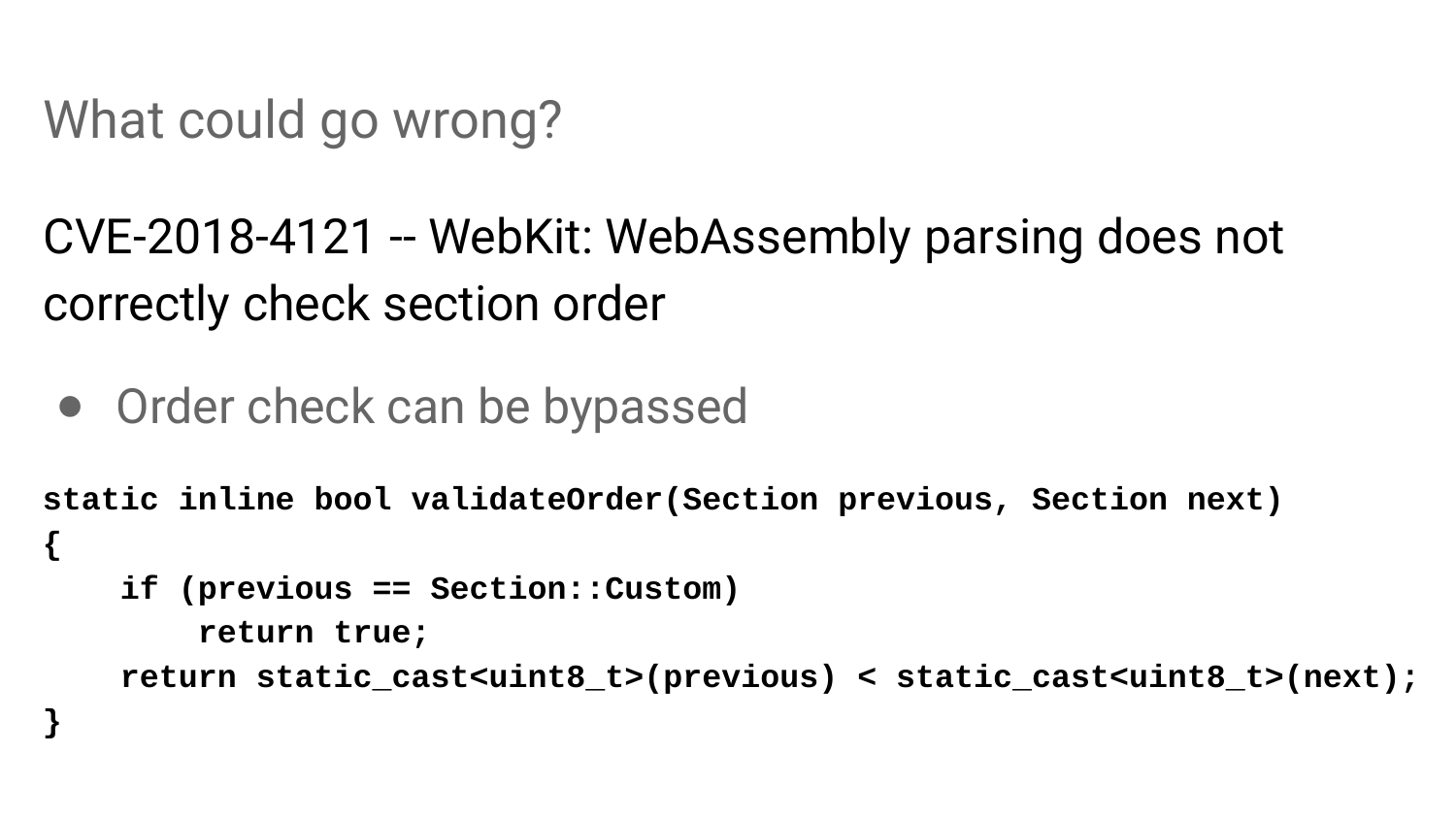

# What could go wrong?
CVE-2018-4121 -- WebKit: WebAssembly parsing does not correctly check section order

Order check can be bypassed
static inline bool validateOrder(Section previous, Section next)
{
    if (previous == Section::Custom)
        return true;
    return static_cast<uint8_t>(previous) < static_cast<uint8_t>(next);
}